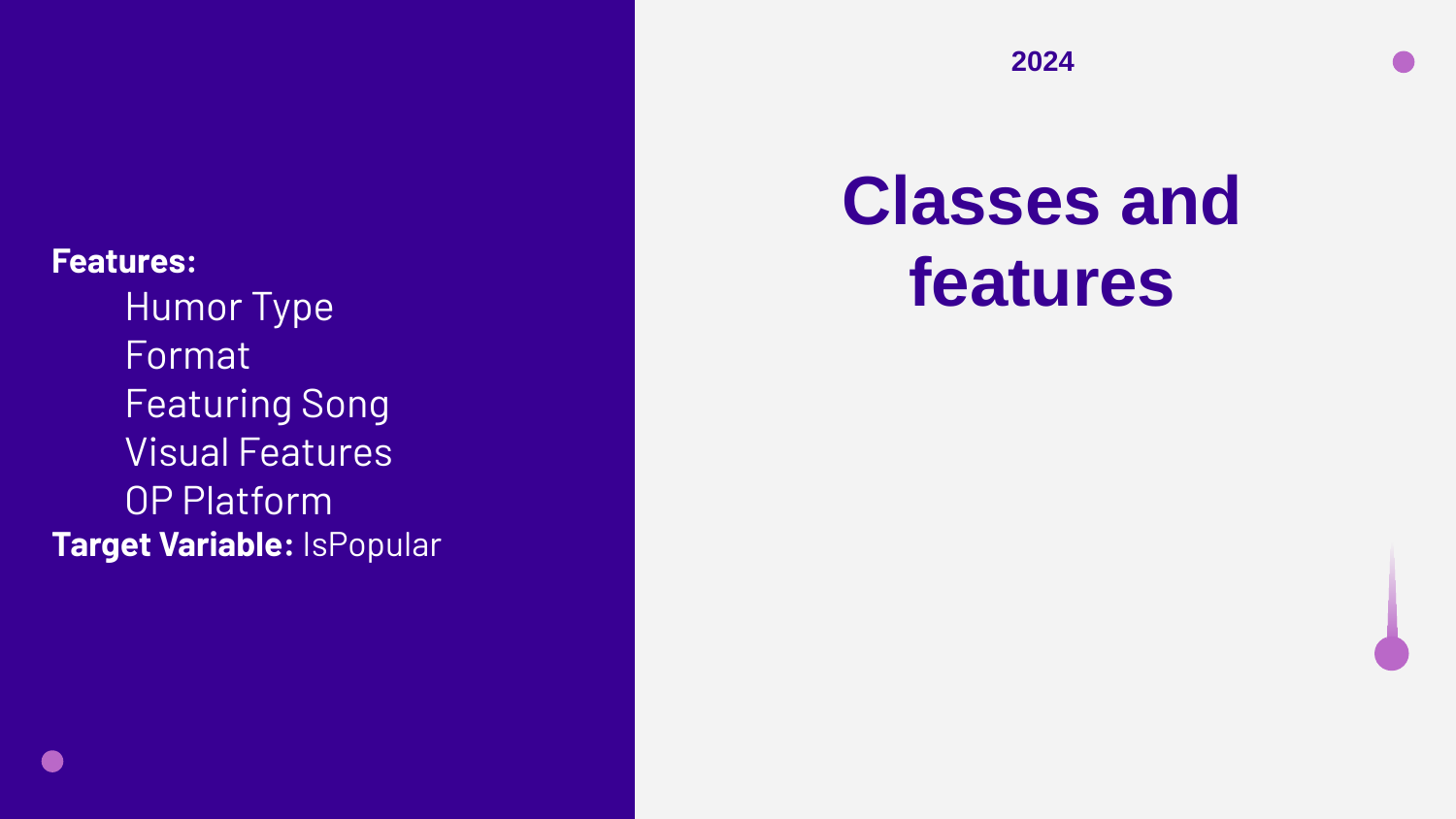

2024
# Classes and features
Features:
Humor Type
Format
Featuring Song
Visual Features
OP Platform
Target Variable: IsPopular